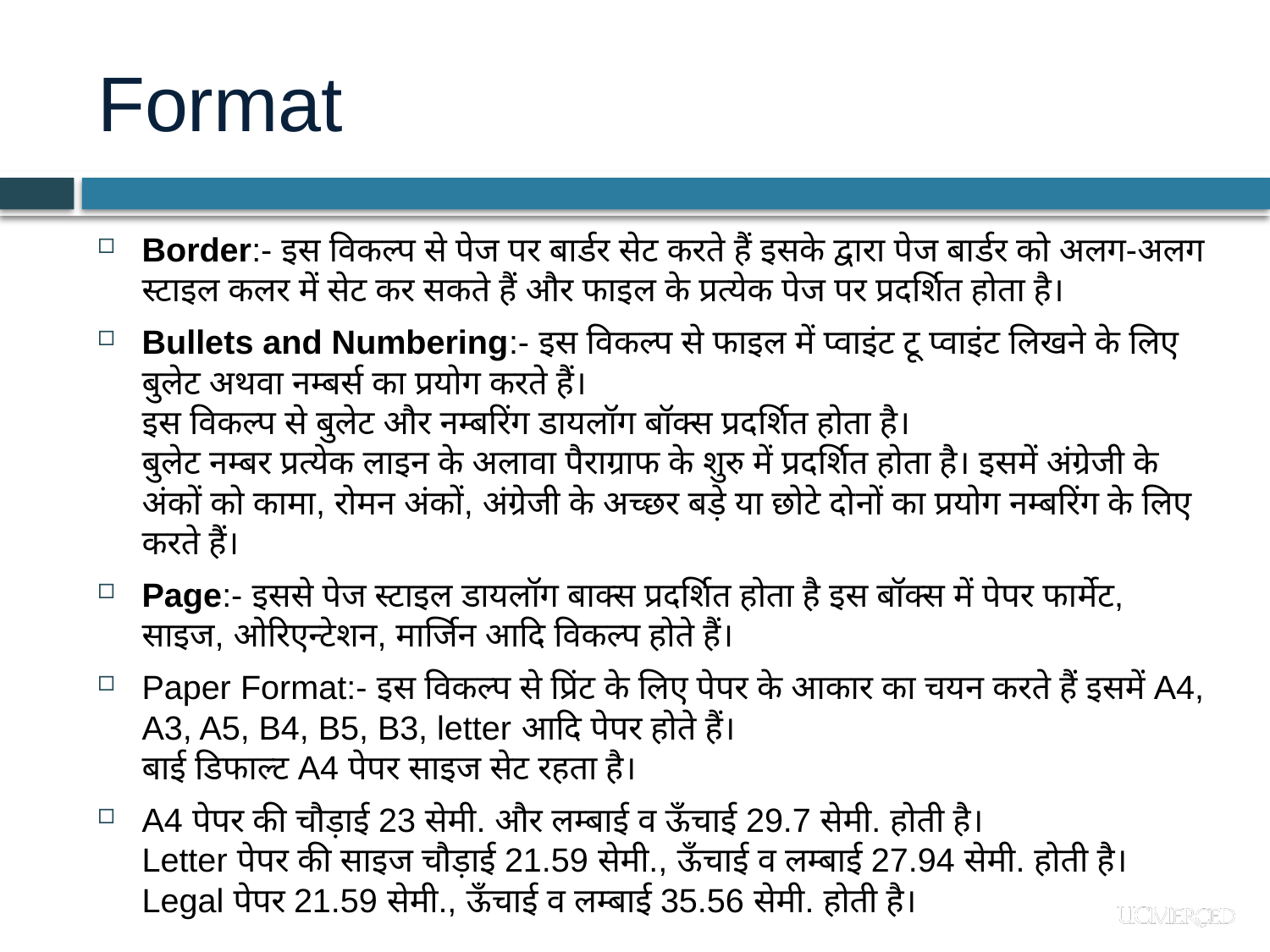

# Format
Border:- इस विकल्प से पेज पर बार्डर सेट करते हैं इसके द्वारा पेज बार्डर को अलग-अलग स्टाइल कलर में सेट कर सकते हैं और फाइल के प्रत्येक पेज पर प्रदर्शित होता है।
Bullets and Numbering:- इस विकल्प से फाइल में प्वाइंट टू प्वाइंट लिखने के लिए बुलेट अथवा नम्बर्स का प्रयोग करते हैं।
इस विकल्प से बुलेट और नम्बरिंग डायलॉग बॉक्स प्रदर्शित होता है।
बुलेट नम्बर प्रत्येक लाइन के अलावा पैराग्राफ के शुरु में प्रदर्शित होता है। इसमें अंग्रेजी के अंकों को कामा, रोमन अंकों, अंग्रेजी के अच्छर बड़े या छोटे दोनों का प्रयोग नम्बरिंग के लिए करते हैं।
Page:- इससे पेज स्टाइल डायलॉग बाक्स प्रदर्शित होता है इस बॉक्स में पेपर फार्मेट, साइज, ओरिएन्टेशन, मार्जिन आदि विकल्प होते हैं।
Paper Format:- इस विकल्प से प्रिंट के लिए पेपर के आकार का चयन करते हैं इसमें A4, A3, A5, B4, B5, B3, letter आदि पेपर होते हैं।
बाई डिफाल्ट A4 पेपर साइज सेट रहता है।
A4 पेपर की चौड़ाई 23 सेमी. और लम्बाई व ऊँचाई 29.7 सेमी. होती है।
Letter पेपर की साइज चौड़ाई 21.59 सेमी., ऊँचाई व लम्बाई 27.94 सेमी. होती है।
Legal पेपर 21.59 सेमी., ऊँचाई व लम्बाई 35.56 सेमी. होती है।